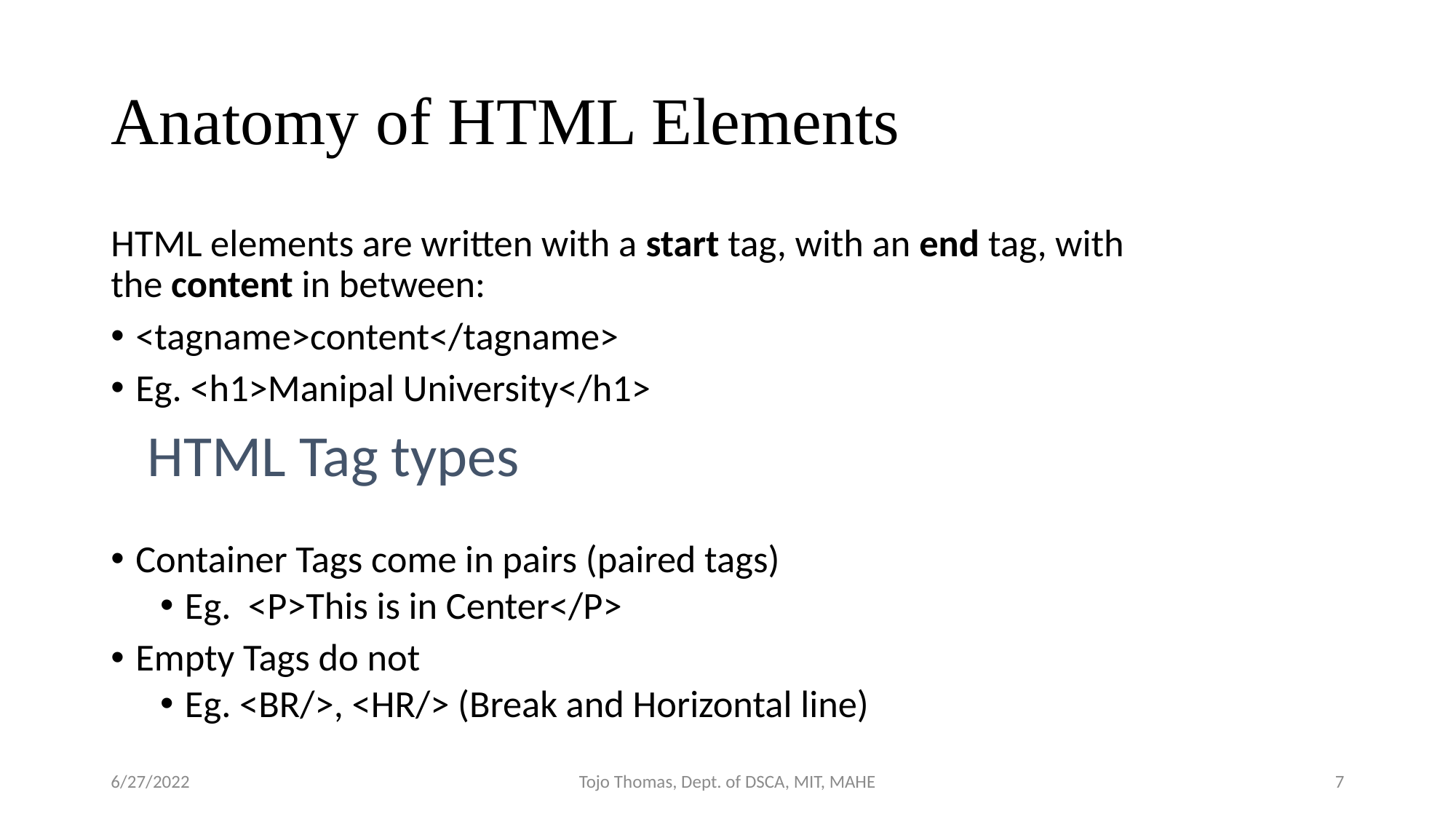

# Anatomy of HTML Elements
HTML elements are written with a start tag, with an end tag, with the content in between:
<tagname>content</tagname>
Eg. <h1>Manipal University</h1>

Container Tags come in pairs (paired tags)
Eg.  <P>This is in Center</P>
Empty Tags do not
Eg. <BR/>, <HR/> (Break and Horizontal line)

HTML Tag types
6/27/2022
Tojo Thomas, Dept. of DSCA, MIT, MAHE
7